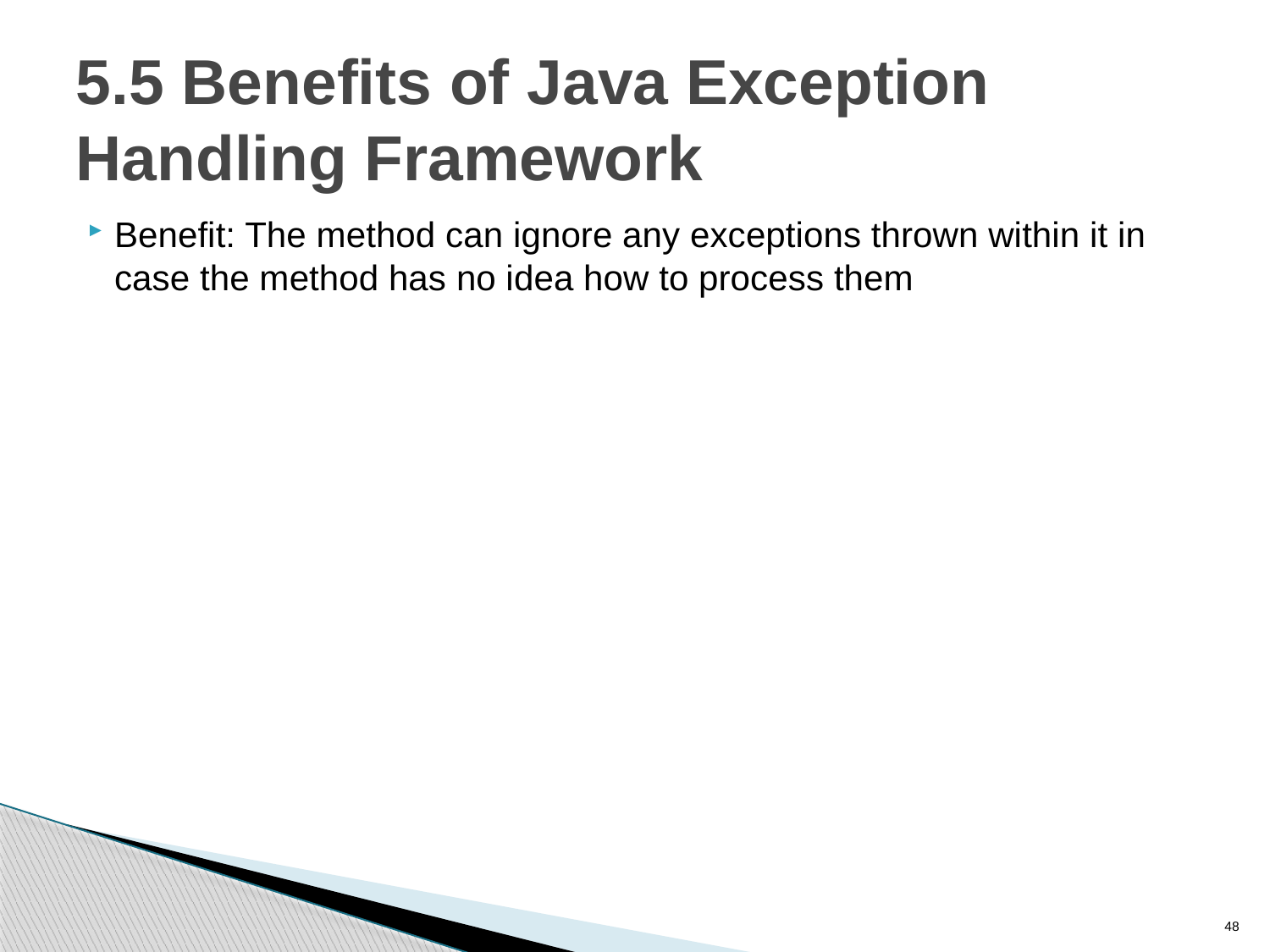

# 5.5 Benefits of Java Exception Handling Framework
Benefit: The method can ignore any exceptions thrown within it in case the method has no idea how to process them
48